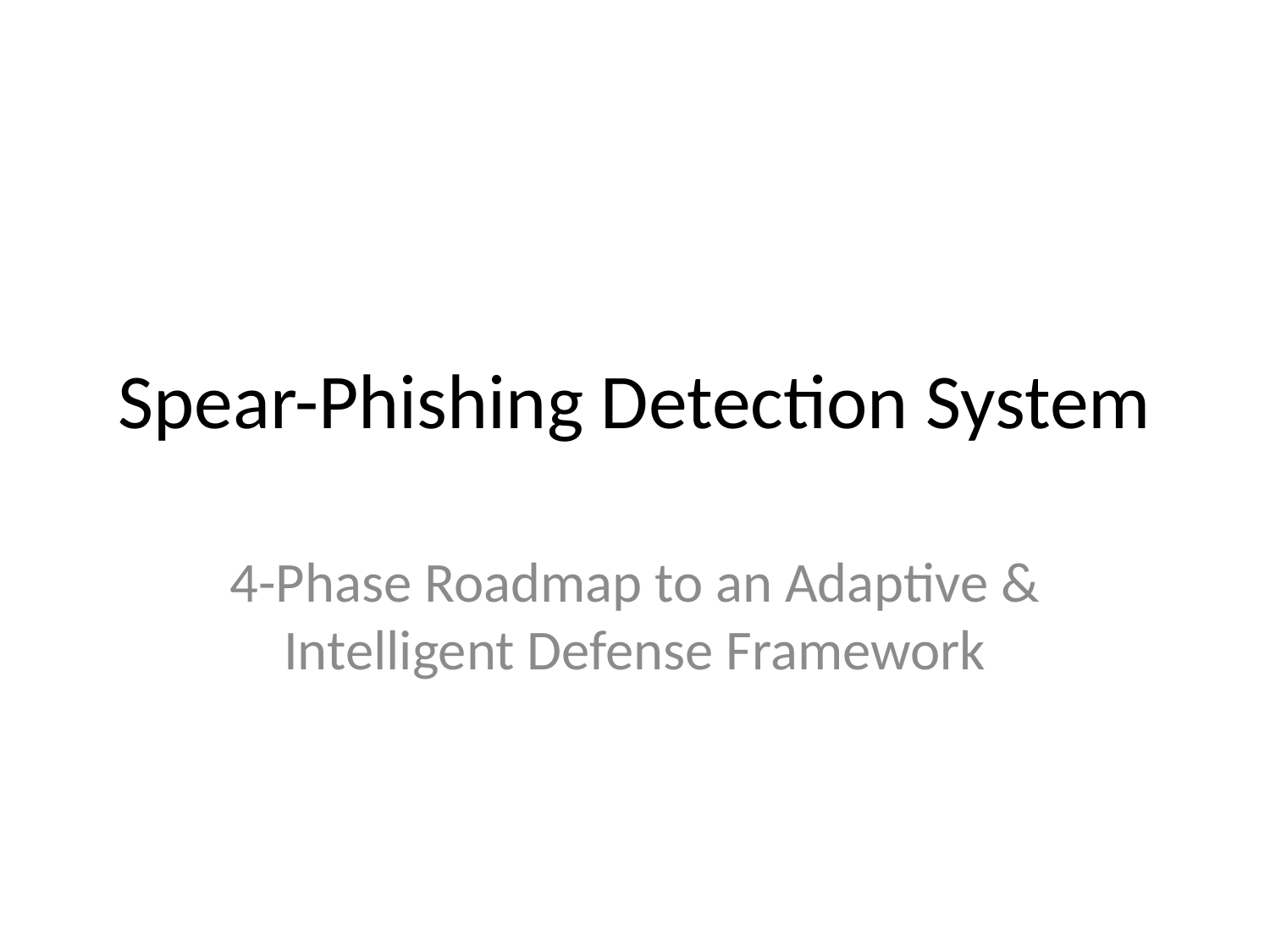

# Spear-Phishing Detection System
4-Phase Roadmap to an Adaptive & Intelligent Defense Framework